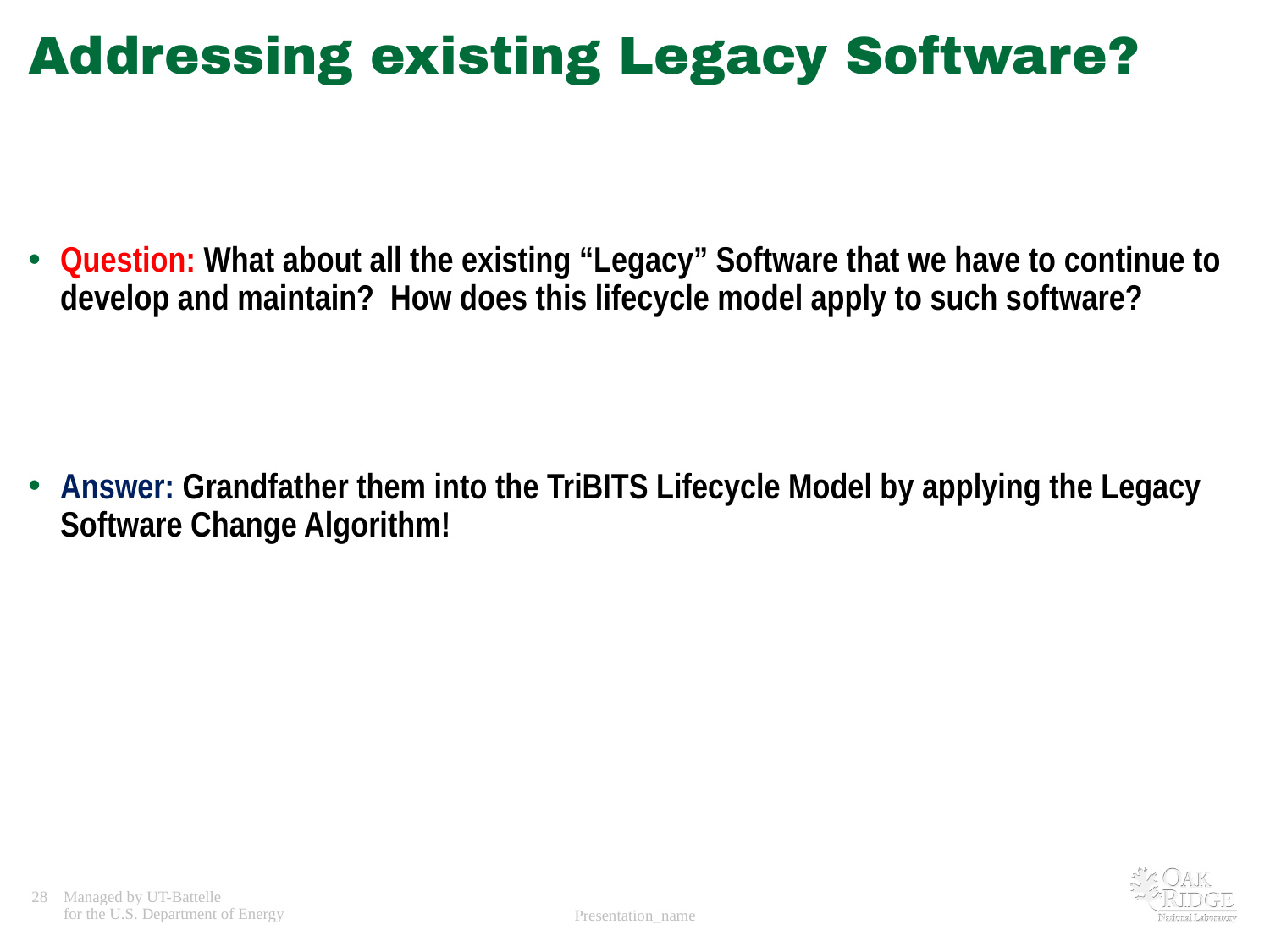

# Addressing existing Legacy Software?

Question: What about all the existing “Legacy” Software that we have to continue to develop and maintain?  How does this lifecycle model apply to such software?

Answer: Grandfather them into the TriBITS Lifecycle Model by applying the Legacy Software Change Algorithm!